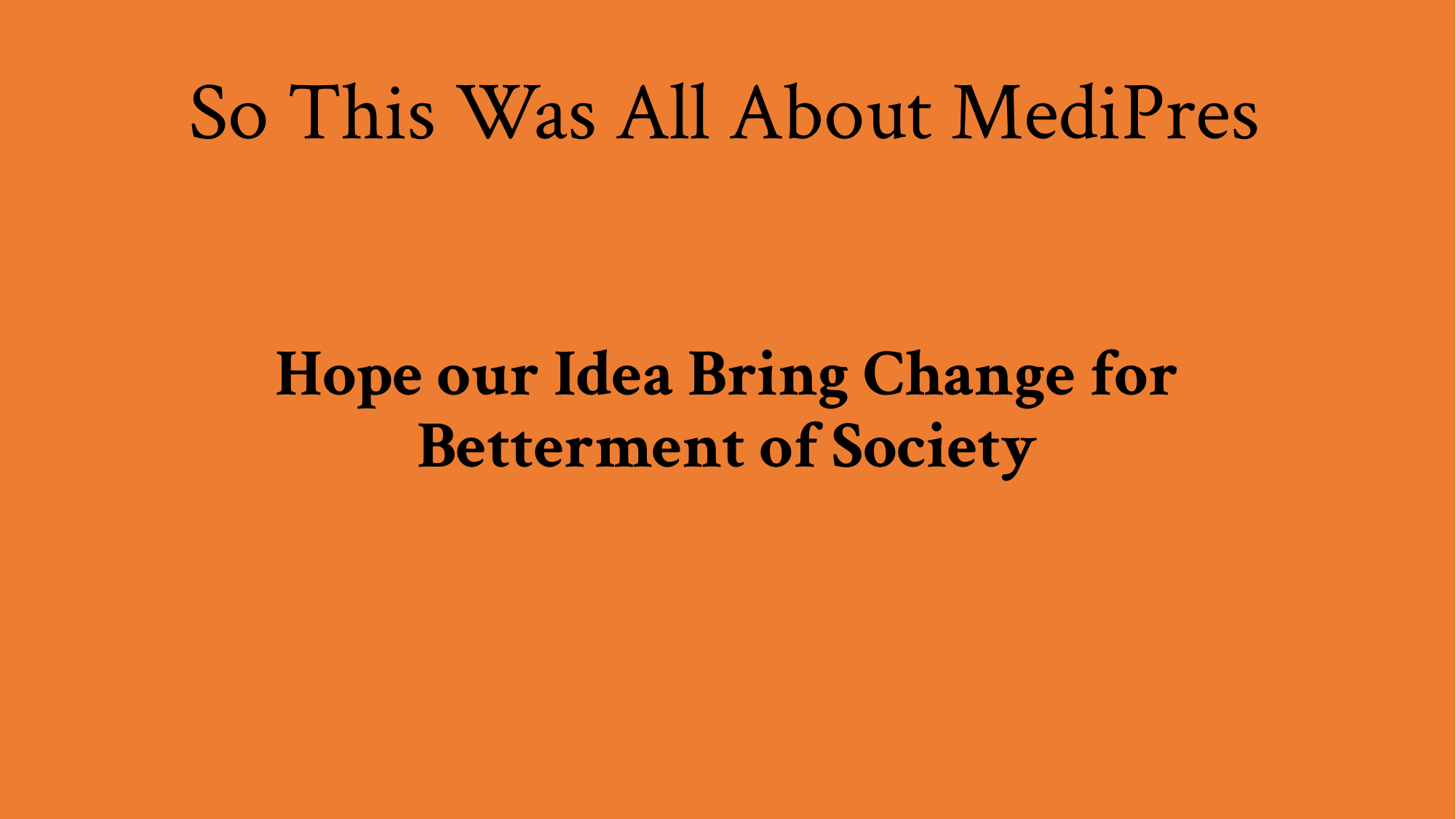

# So This Was All About MediPres
Hope our Idea Bring Change for Betterment of Society